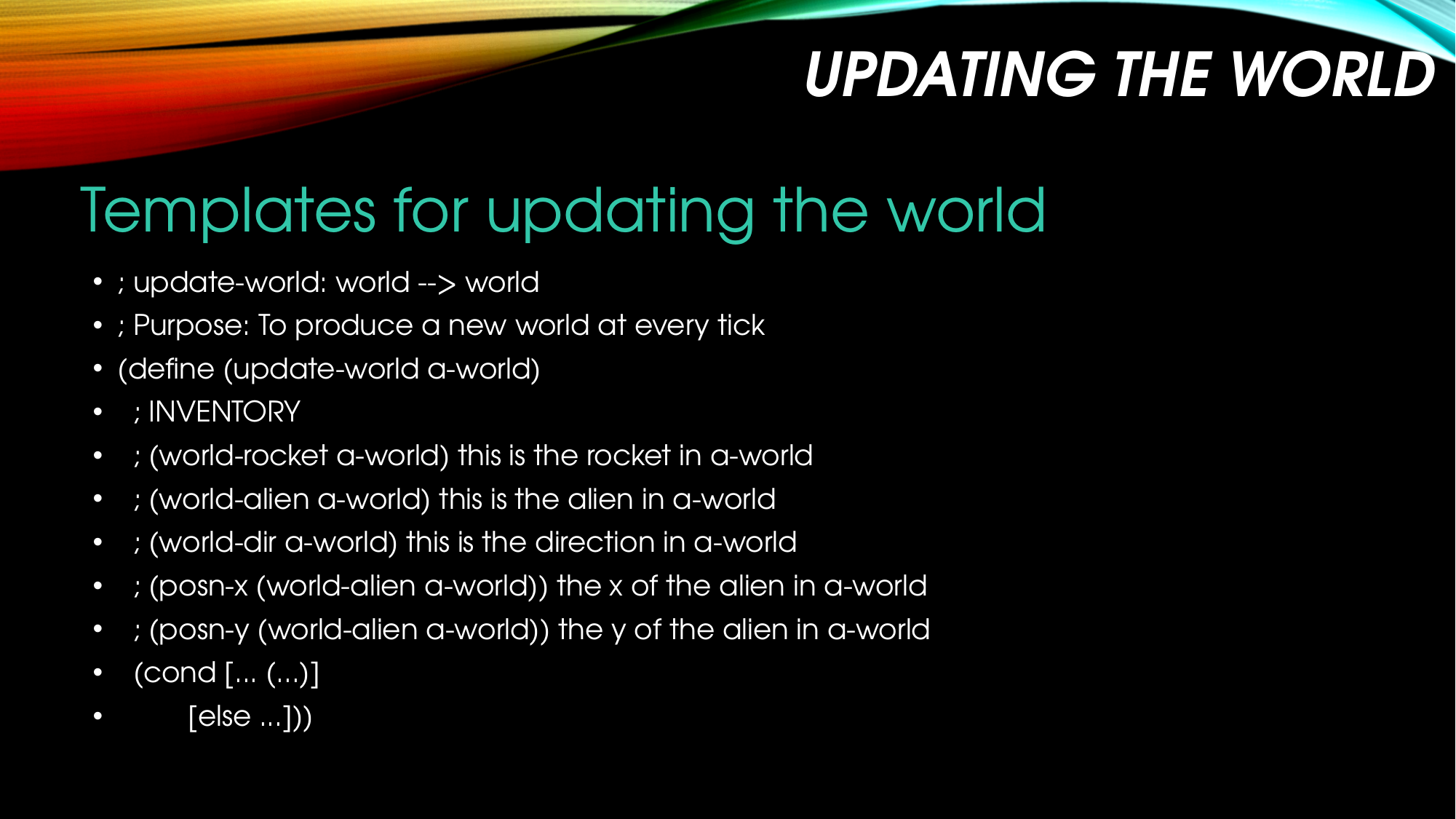

# UPDATING THE WORLD
Templates for updating the world
; update-world: world --> world
; Purpose: To produce a new world at every tick
(define (update-world a-world)
  ; INVENTORY
  ; (world-rocket a-world) this is the rocket in a-world
  ; (world-alien a-world) this is the alien in a-world
  ; (world-dir a-world) this is the direction in a-world
  ; (posn-x (world-alien a-world)) the x of the alien in a-world
  ; (posn-y (world-alien a-world)) the y of the alien in a-world
  (cond [... (...)]
         [else ...]))